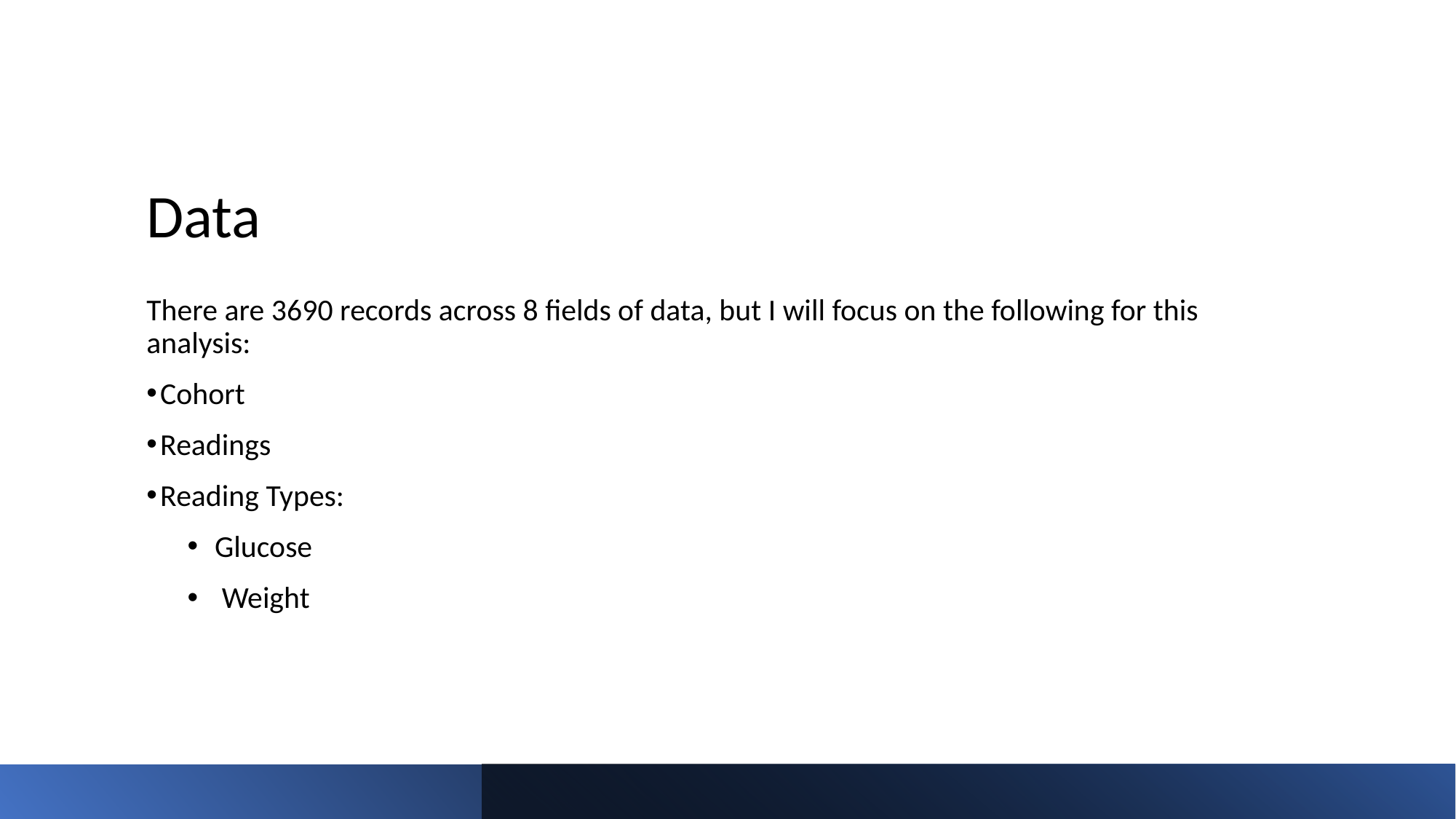

# Data
There are 3690 records across 8 fields of data, but I will focus on the following for this analysis:
Cohort
Readings
Reading Types:
Glucose
 Weight